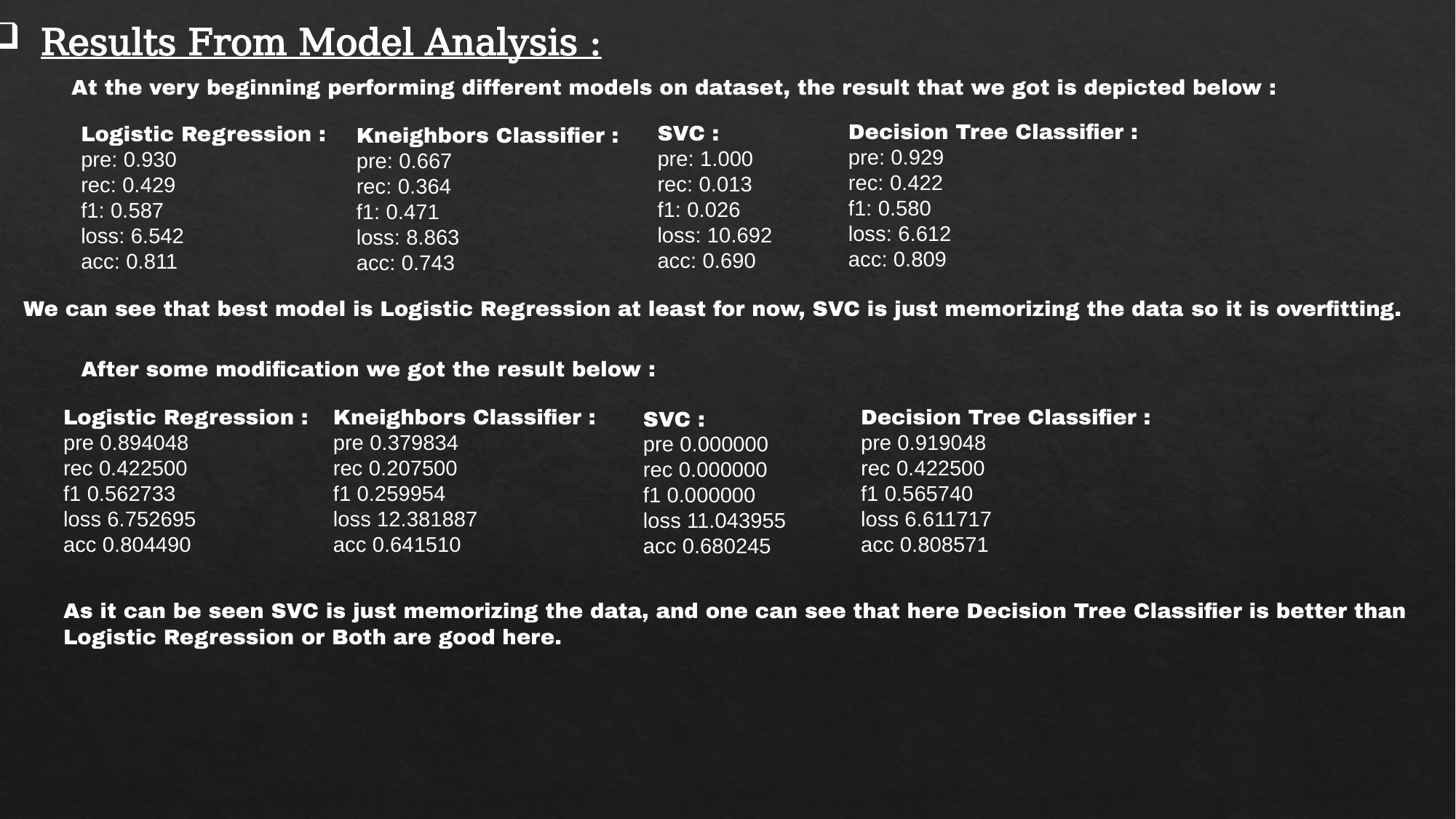

Results From Model Analysis :
At the very beginning performing different models on dataset, the result that we got is depicted below :
Decision Tree Classifier :
pre: 0.929
rec: 0.422
f1: 0.580
loss: 6.612
acc: 0.809
SVC :
pre: 1.000
rec: 0.013
f1: 0.026
loss: 10.692
acc: 0.690
Logistic Regression :
pre: 0.930
rec: 0.429
f1: 0.587
loss: 6.542
acc: 0.811
Kneighbors Classifier :
pre: 0.667
rec: 0.364
f1: 0.471
loss: 8.863
acc: 0.743
We can see that best model is Logistic Regression at least for now, SVC is just memorizing the data so it is overfitting.
After some modification we got the result below :
Logistic Regression :
pre 0.894048
rec 0.422500
f1 0.562733
loss 6.752695
acc 0.804490
Kneighbors Classifier :
pre 0.379834
rec 0.207500
f1 0.259954
loss 12.381887
acc 0.641510
Decision Tree Classifier :
pre 0.919048
rec 0.422500
f1 0.565740
loss 6.611717
acc 0.808571
SVC :
pre 0.000000
rec 0.000000
f1 0.000000
loss 11.043955
acc 0.680245
As it can be seen SVC is just memorizing the data, and one can see that here Decision Tree Classifier is better than Logistic Regression or Both are good here.